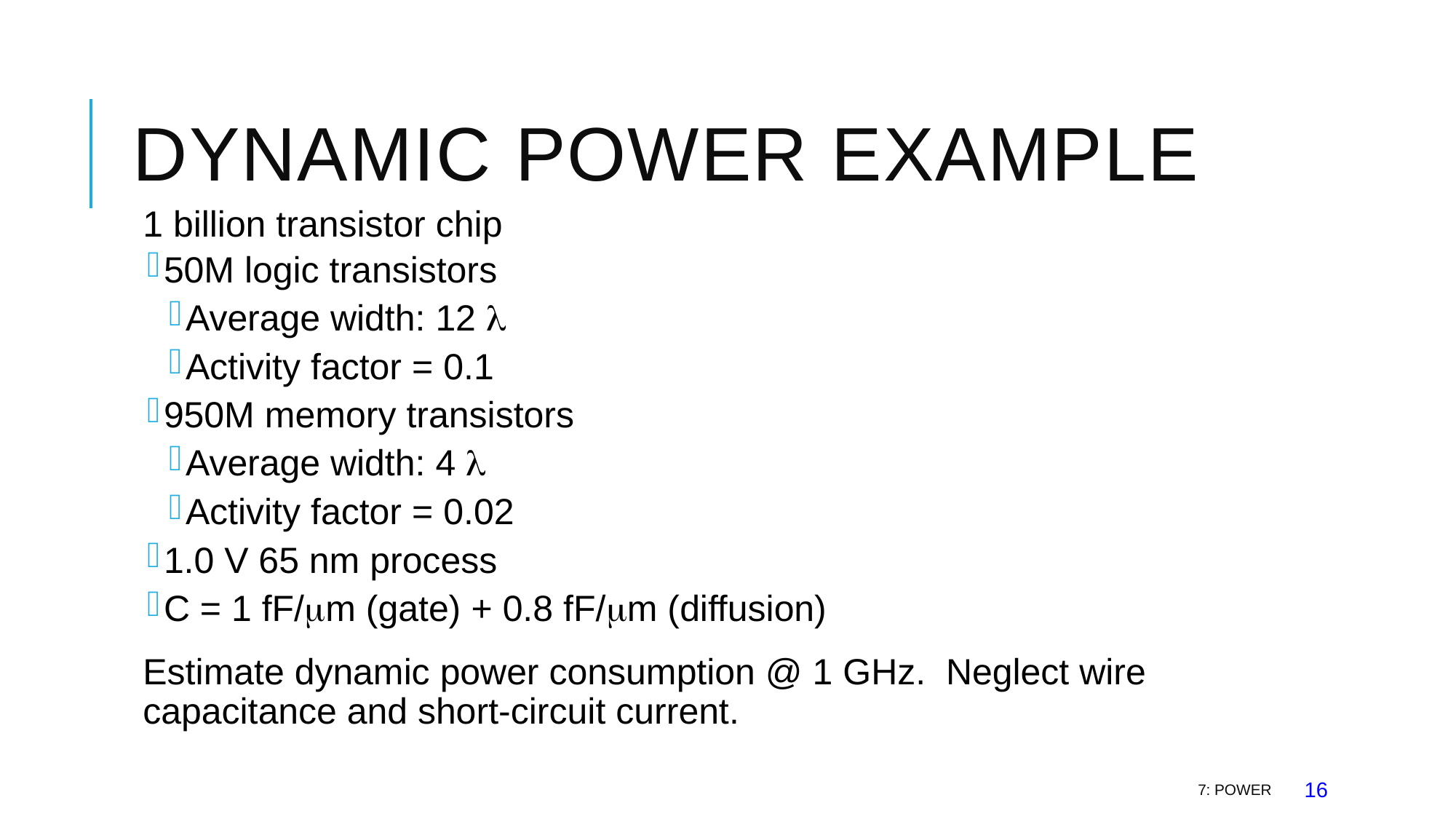

# Dynamic Power Example
1 billion transistor chip
50M logic transistors
Average width: 12 λ
Activity factor = 0.1
950M memory transistors
Average width: 4 λ
Activity factor = 0.02
1.0 V 65 nm process
C = 1 fF/μm (gate) + 0.8 fF/μm (diffusion)
Estimate dynamic power consumption @ 1 GHz.  Neglect wire capacitance and short-circuit current.
7: Power
16